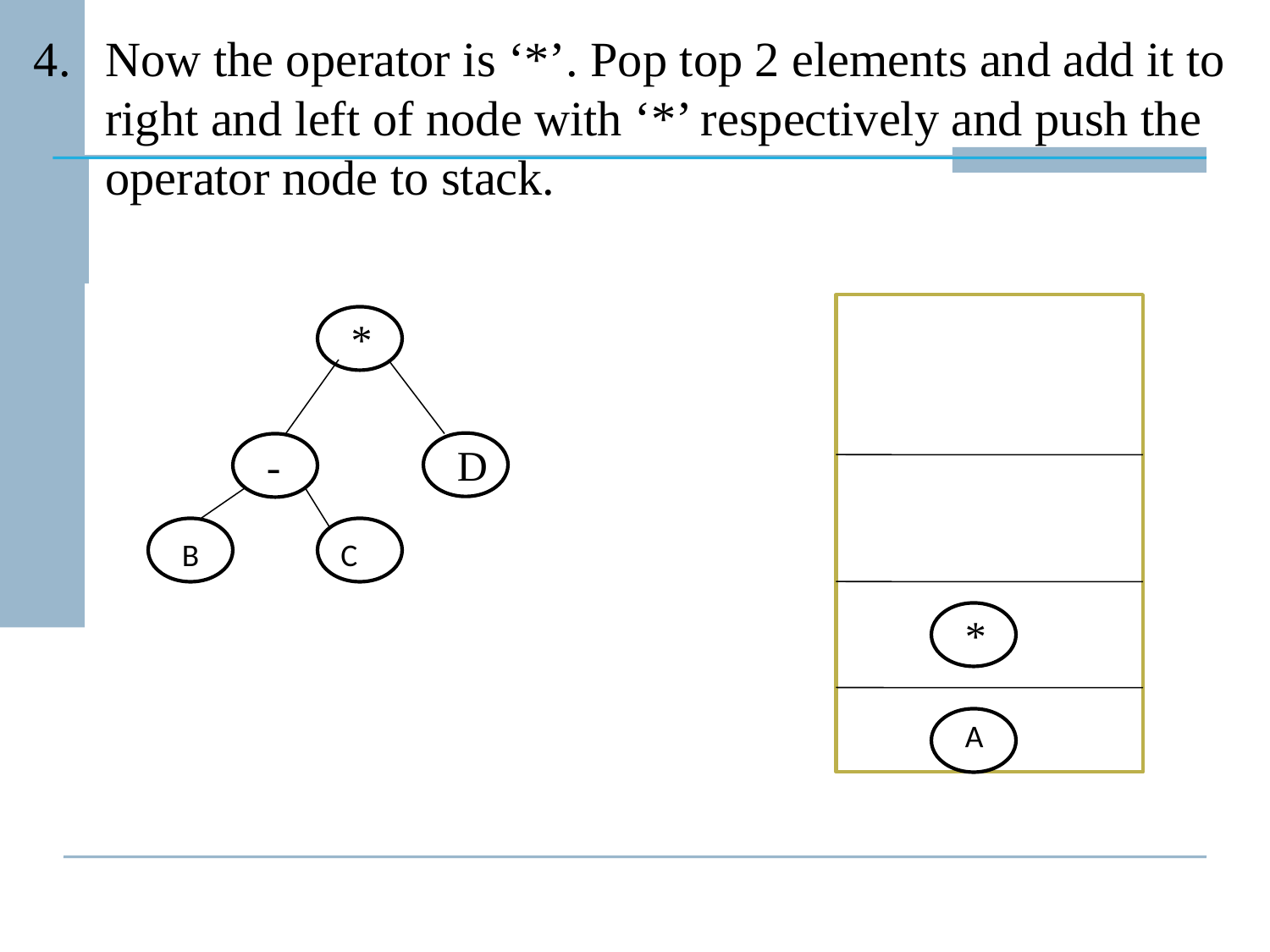

Now the operator is ‘*’. Pop top 2 elements and add it to right and left of node with ‘*’ respectively and push the operator node to stack.

*

D

-

B
C

*

A